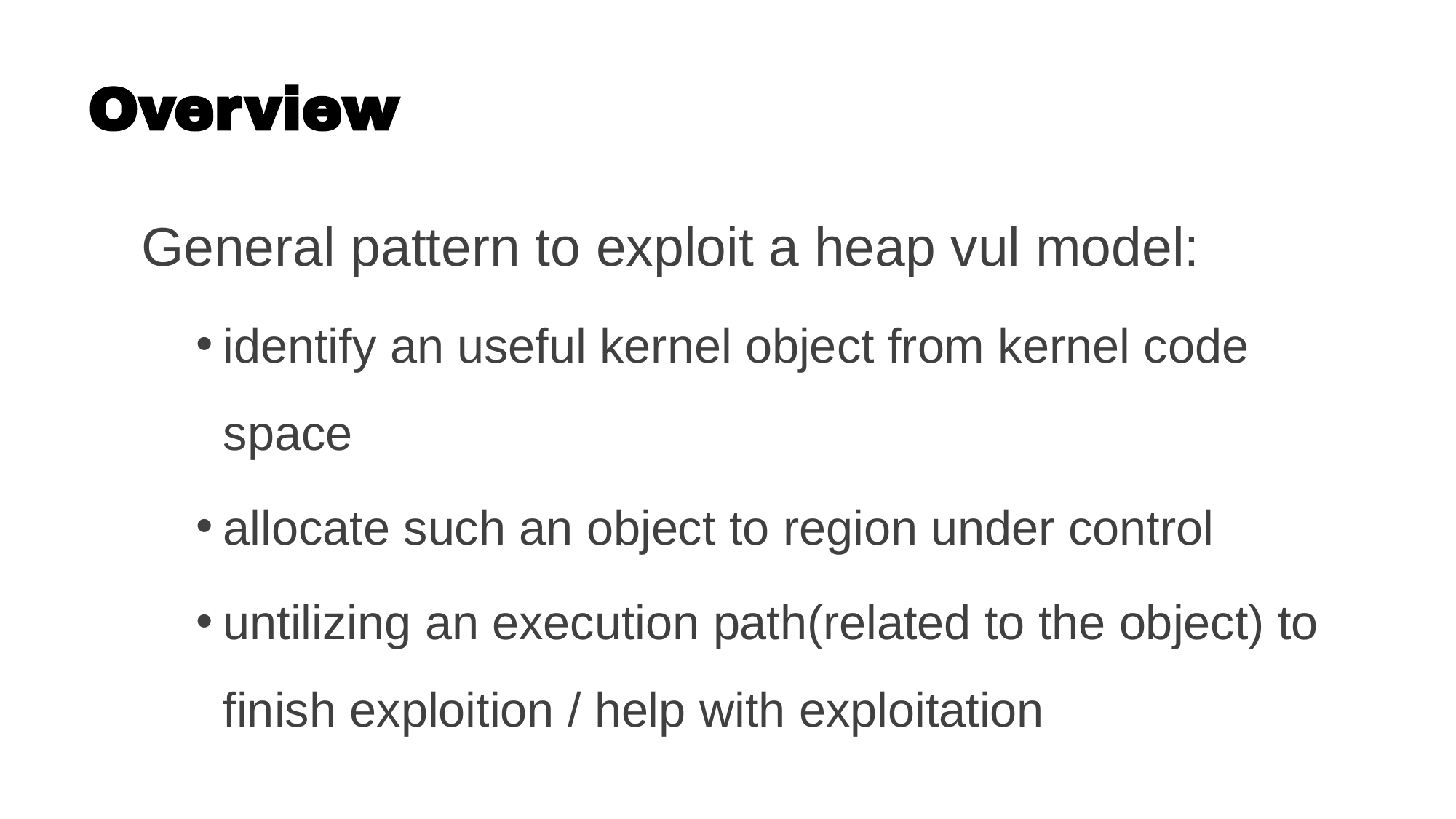

# Overview
General pattern to exploit a heap vul model:
identify an useful kernel object from kernel code space
allocate such an object to region under control
untilizing an execution path(related to the object) to finish exploition / help with exploitation